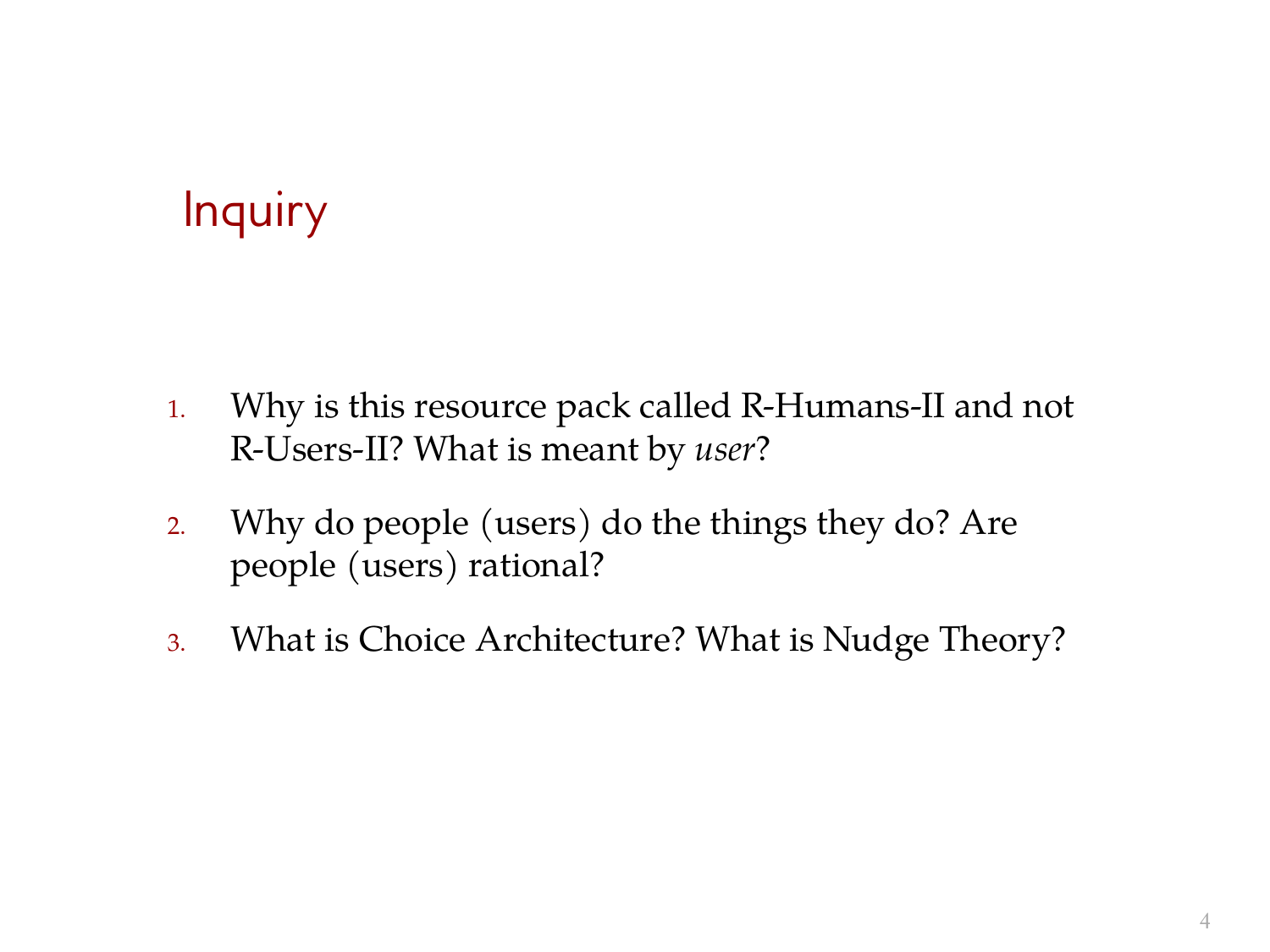

# Inquiry

Why is this resource pack called R-Humans-II and not R-Users-II? What is meant by user?
Why do people (users) do the things they do? Are people (users) rational?
What is Choice Architecture? What is Nudge Theory?
4